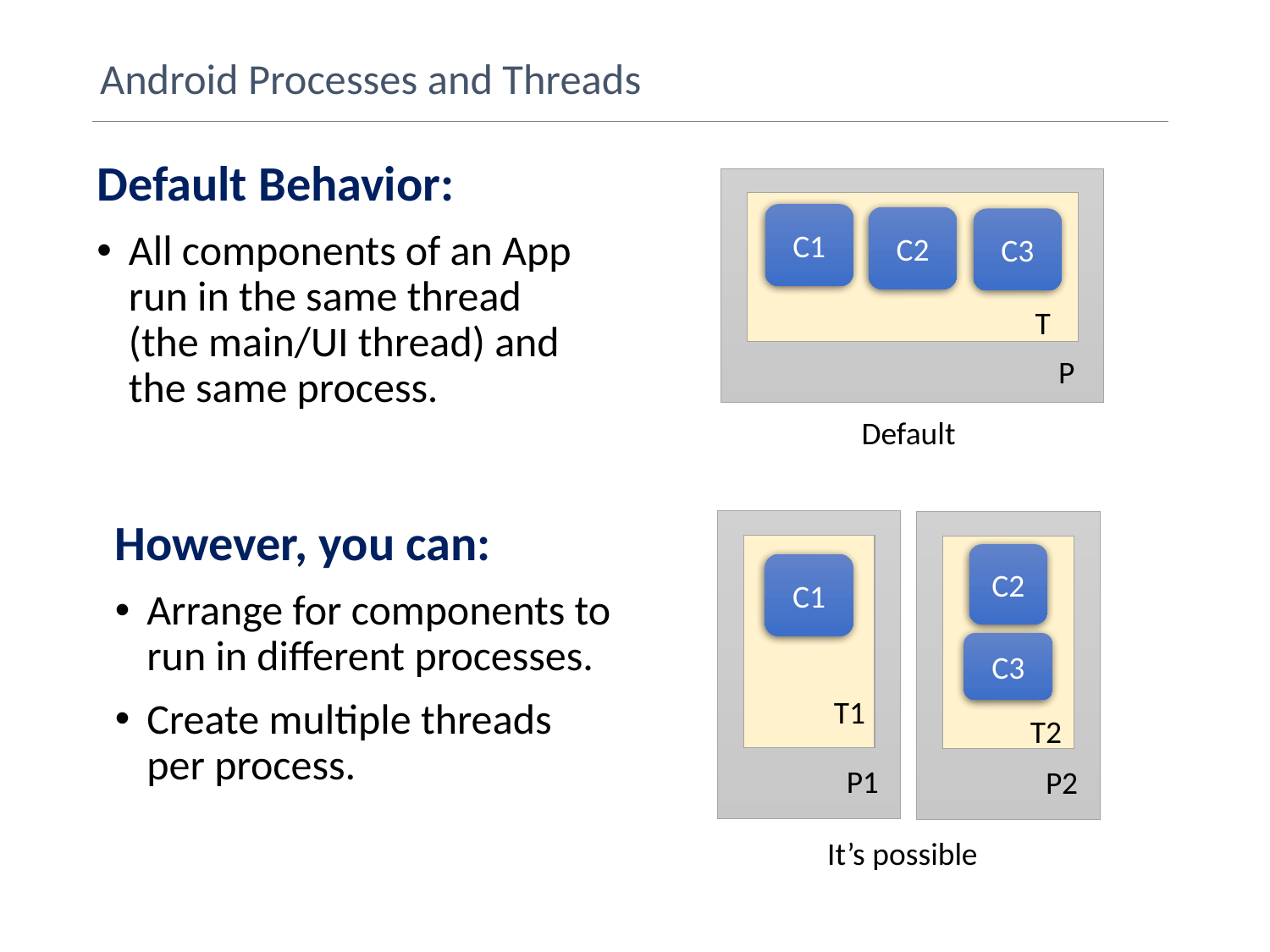

# Android Processes and Threads
Default Behavior:
All components of an App run in the same thread (the main/UI thread) and the same process.

C1
C2
C3
T
P
Default

C2
C1
C3
T1
T2
P1
P2
However, you can:
Arrange for components to run in different processes.
Create multiple threads per process.
It’s possible